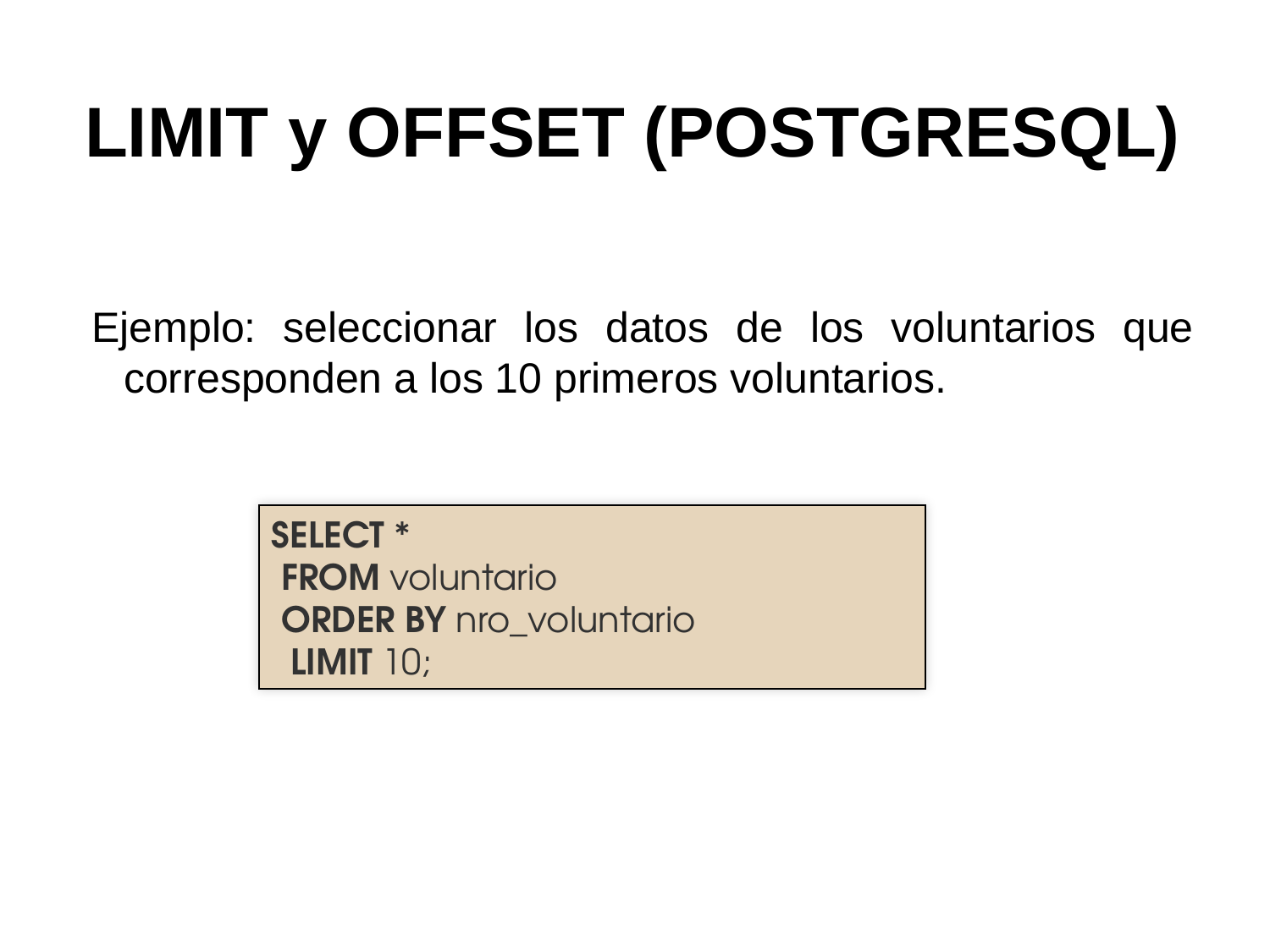

# LIMIT y OFFSET (POSTGRESQL)

Ejemplo: seleccionar los datos de los voluntarios que corresponden a los 10 primeros voluntarios.

SELECT *
 FROM voluntario
 ORDER BY nro_voluntario
  LIMIT 10;